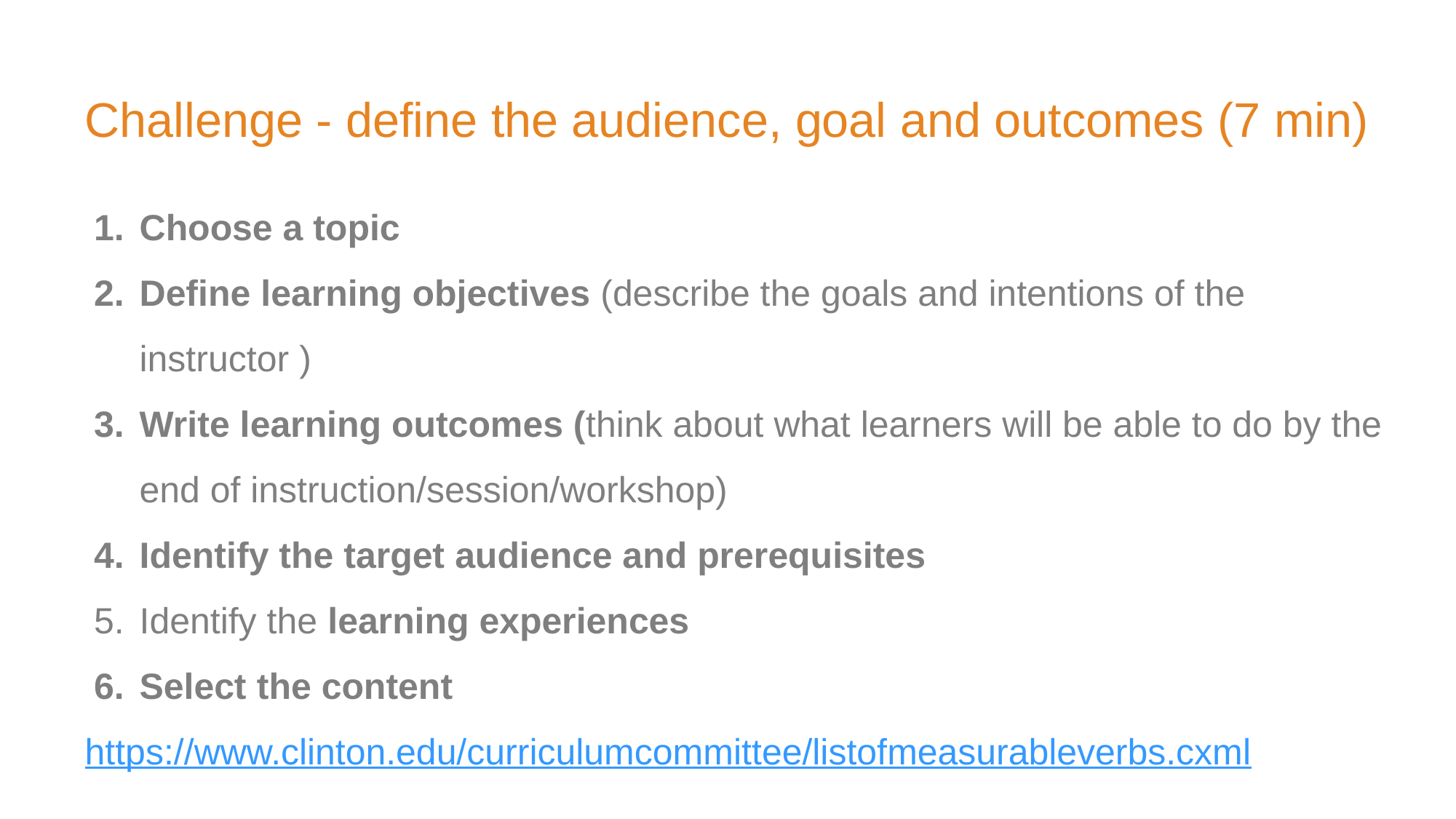

# Challenge - define the audience, goal and outcomes (7 min)
Choose a topic
Define learning objectives (describe the goals and intentions of the instructor )
Write learning outcomes (think about what learners will be able to do by the end of instruction/session/workshop)
Identify the target audience and prerequisites
Identify the learning experiences
Select the content
https://www.clinton.edu/curriculumcommittee/listofmeasurableverbs.cxml